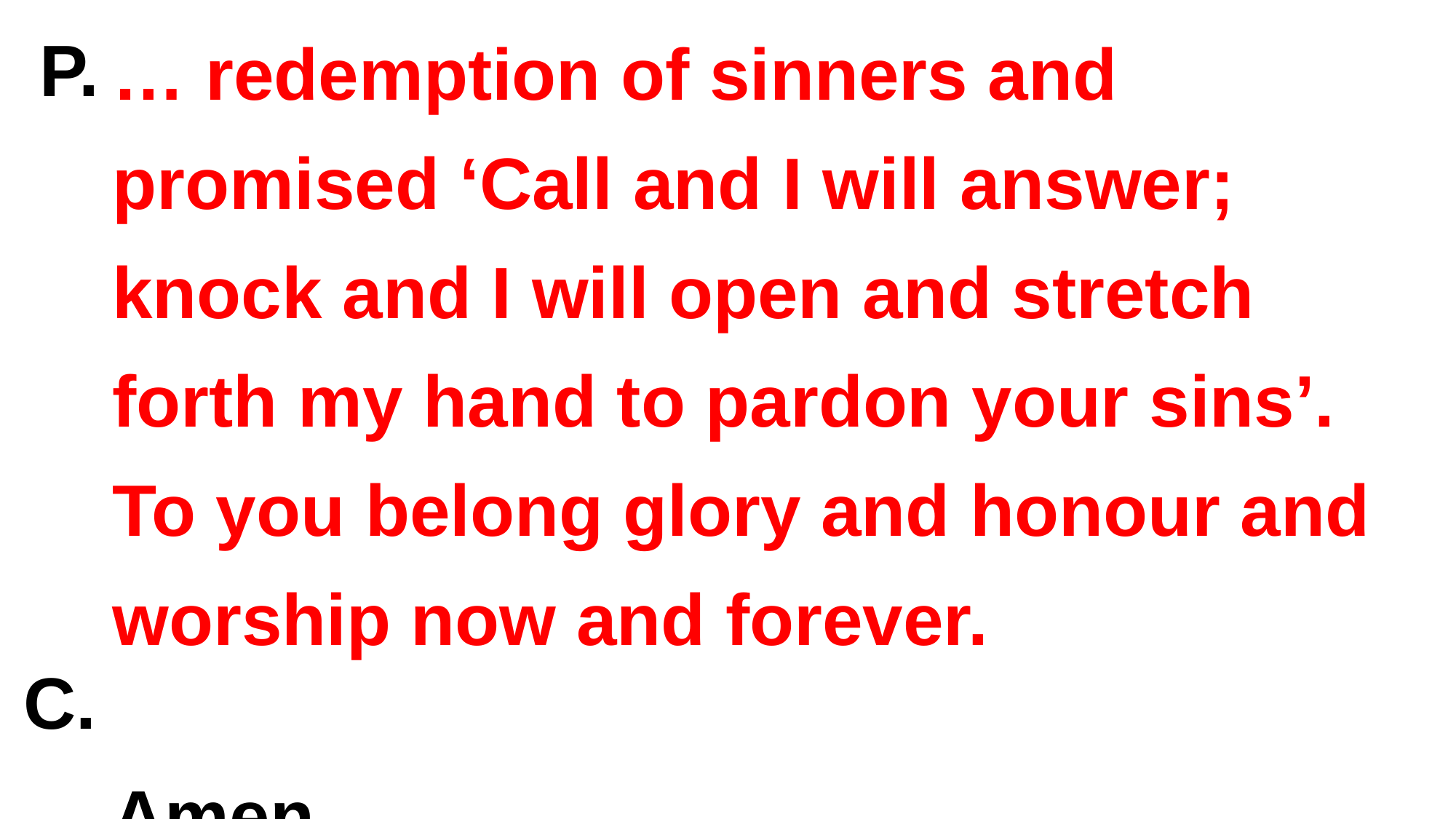

… redemption of sinners and promised ‘Call and I will answer; knock and I will open and stretch forth my hand to pardon your sins’. To you belong glory and honour and worship now and forever.

Amen.
P.
C.